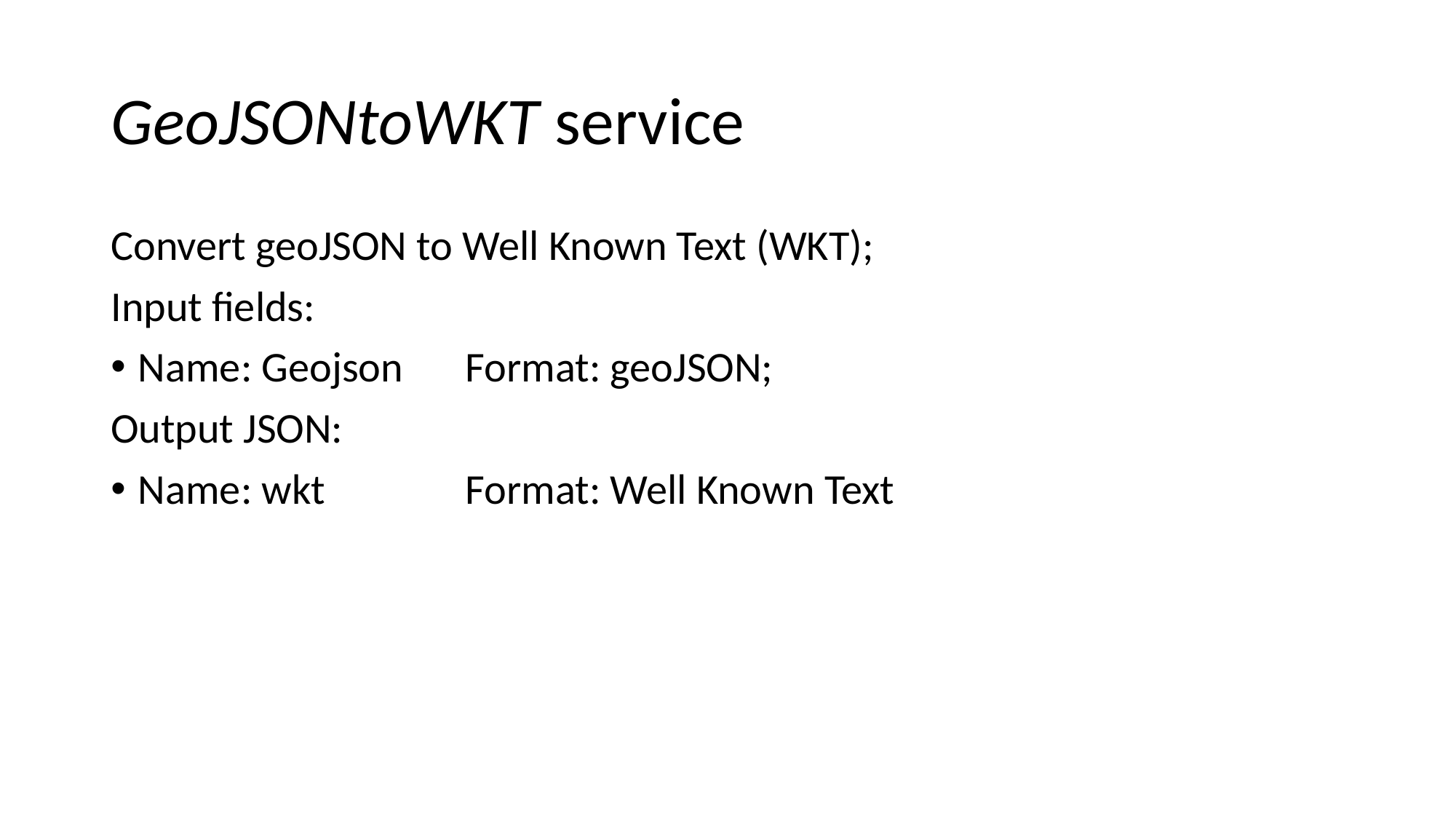

# GeoJSONtoWKT service
Convert geoJSON to Well Known Text (WKT);
Input fields:
Name: Geojson	Format: geoJSON;
Output JSON:
Name: wkt		Format: Well Known Text